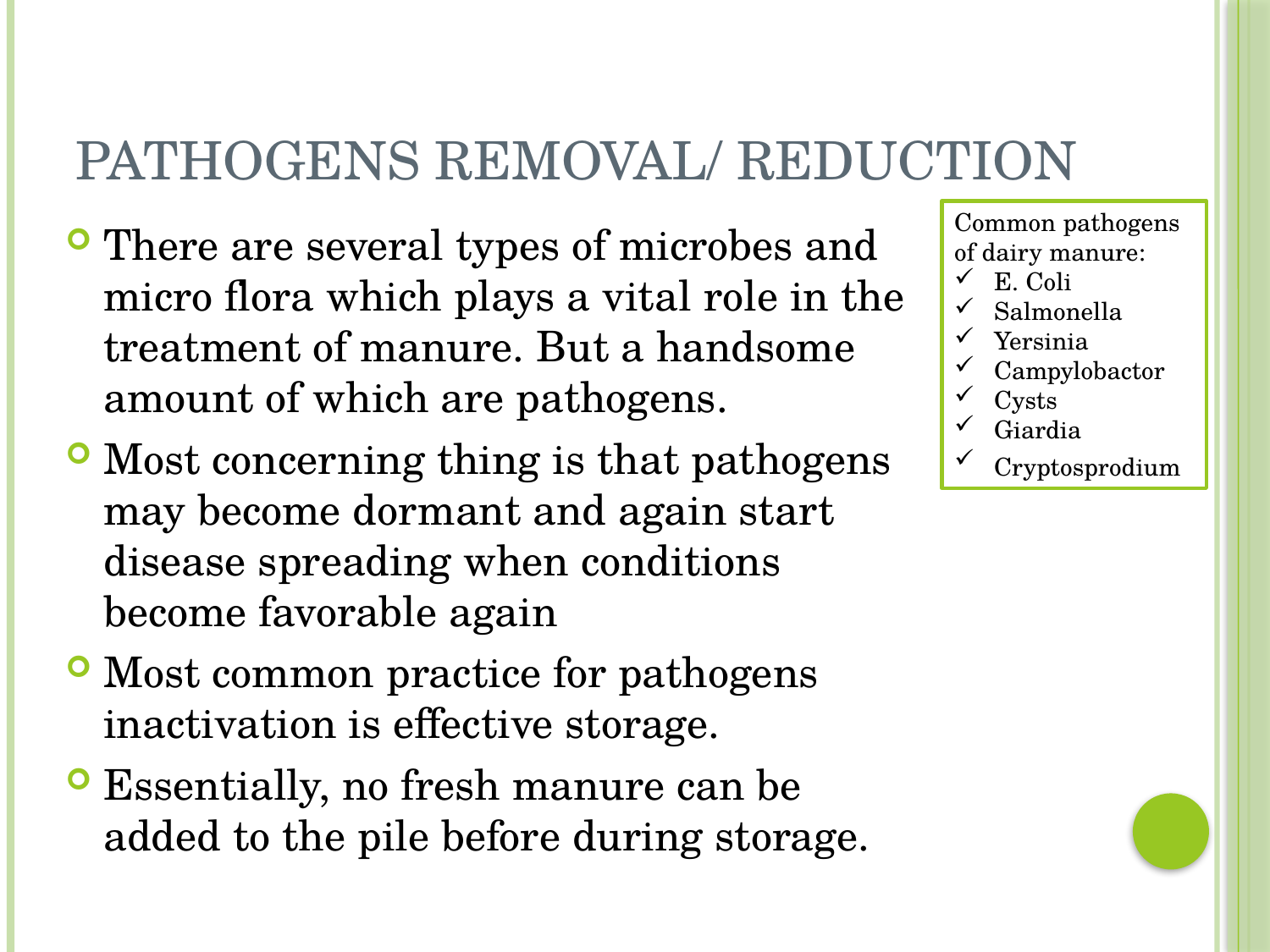

# Pathogens removal/ reduction
Common pathogens of dairy manure:
E. Coli
Salmonella
Yersinia
Campylobactor
Cysts
Giardia
Cryptosprodium
There are several types of microbes and micro flora which plays a vital role in the treatment of manure. But a handsome amount of which are pathogens.
Most concerning thing is that pathogens may become dormant and again start disease spreading when conditions become favorable again
Most common practice for pathogens inactivation is effective storage.
Essentially, no fresh manure can be added to the pile before during storage.